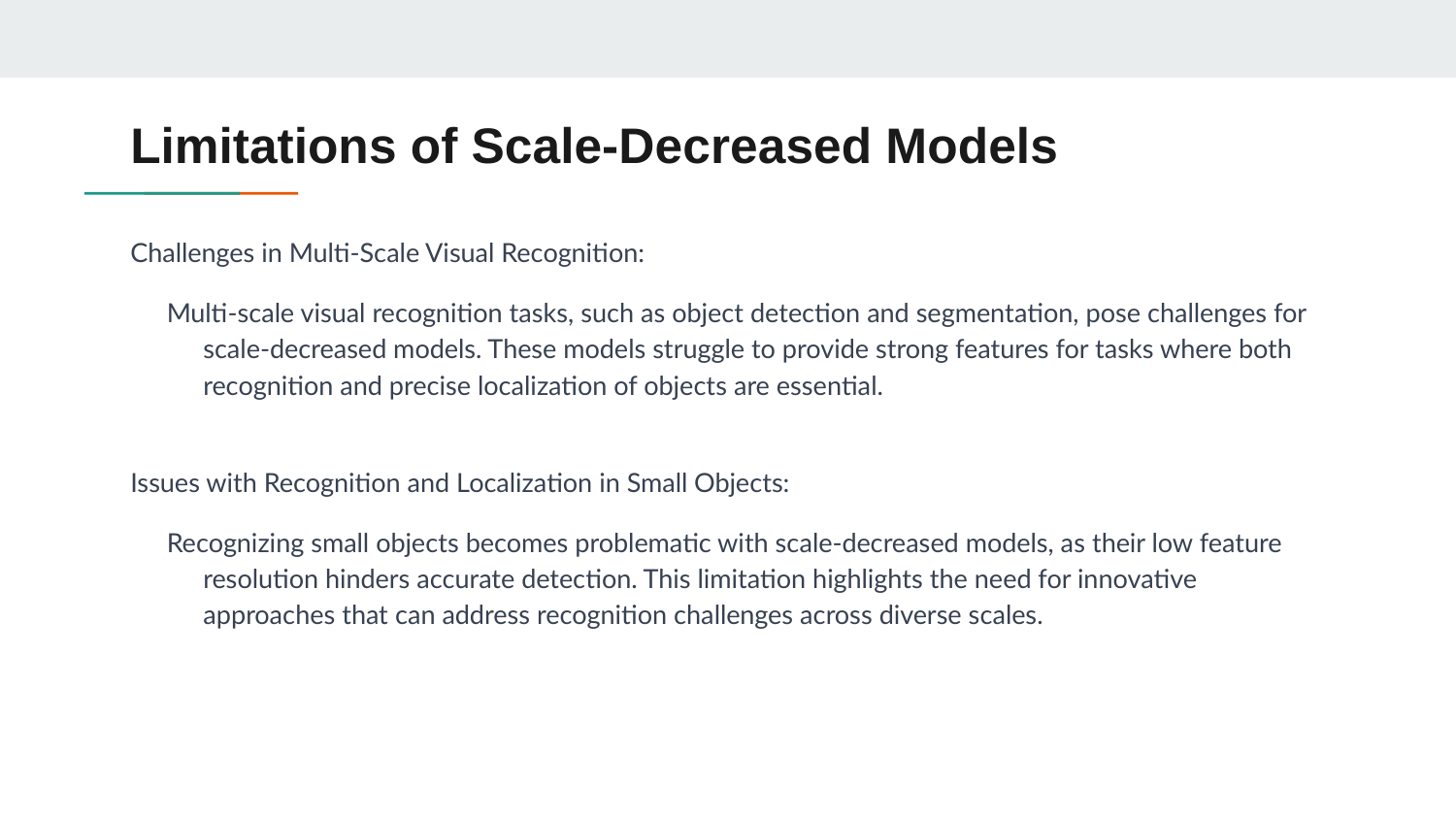

# Limitations of Scale-Decreased Models
Challenges in Multi-Scale Visual Recognition:
Multi-scale visual recognition tasks, such as object detection and segmentation, pose challenges for scale-decreased models. These models struggle to provide strong features for tasks where both recognition and precise localization of objects are essential.

Issues with Recognition and Localization in Small Objects:
Recognizing small objects becomes problematic with scale-decreased models, as their low feature resolution hinders accurate detection. This limitation highlights the need for innovative approaches that can address recognition challenges across diverse scales.